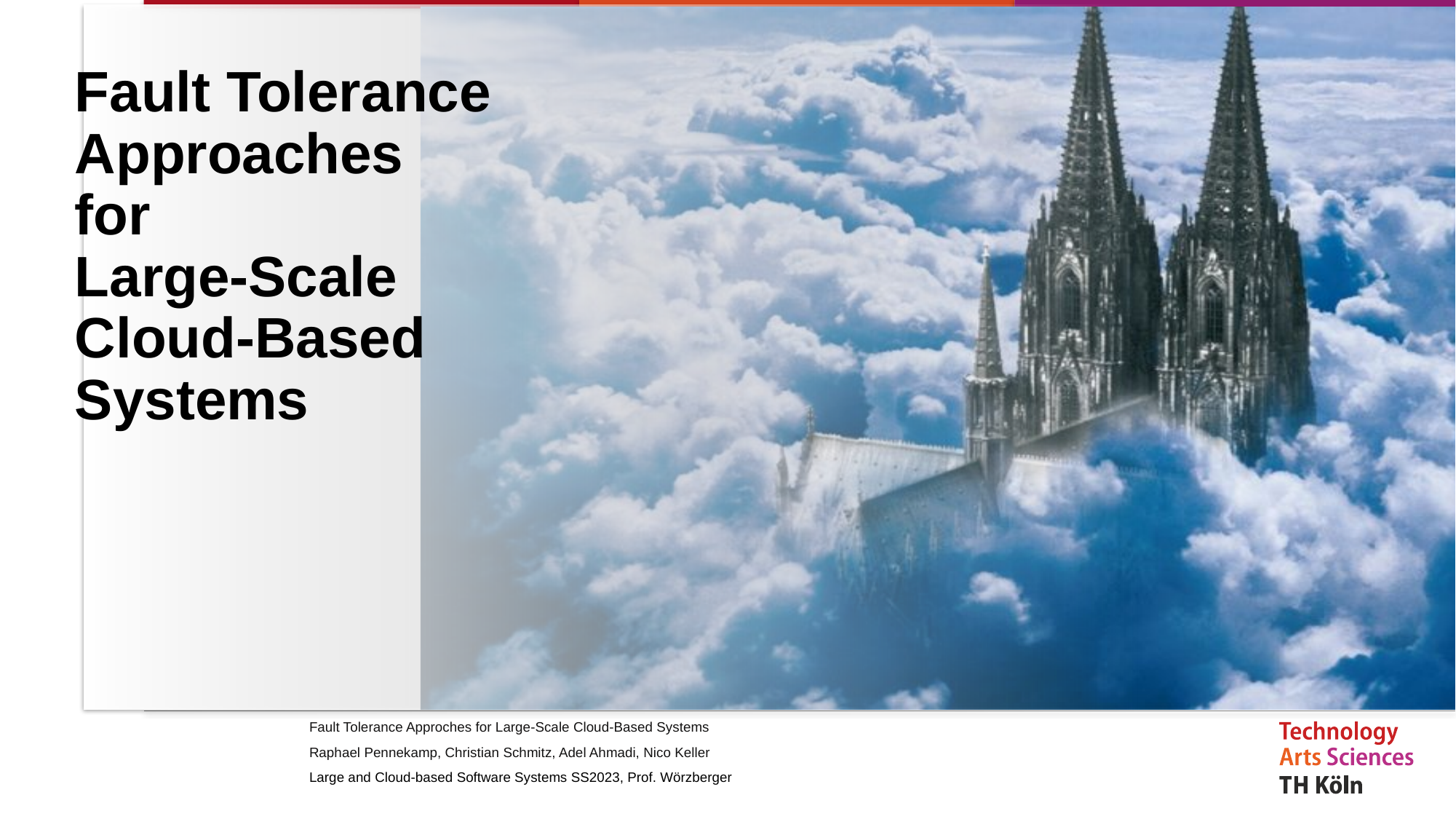

Fault Tolerance Approaches
for
Large-Scale Cloud-Based Systems